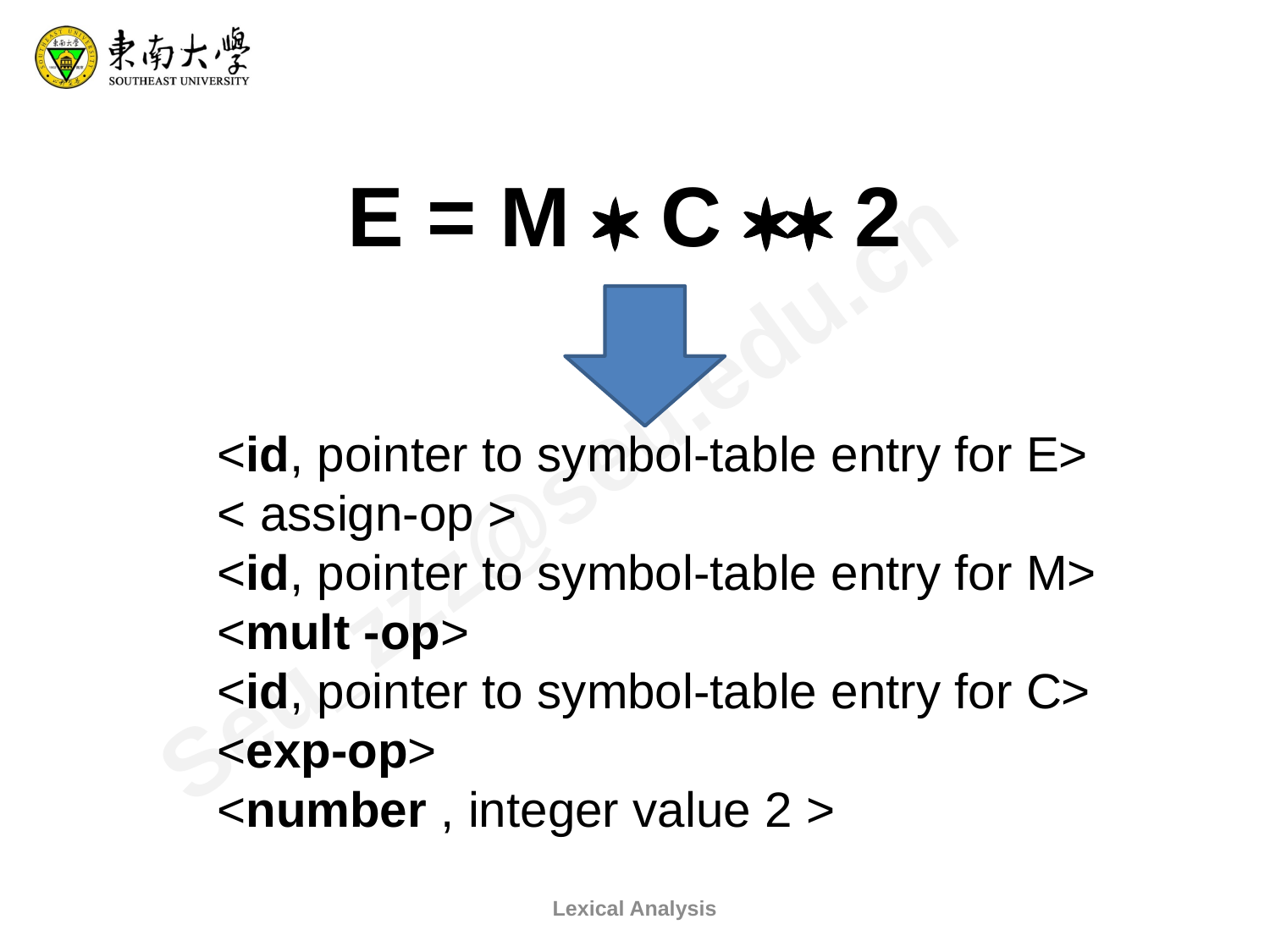

E = M ∗ C ∗∗ 2

<id, pointer to symbol-table entry for E>
< assign-op >
<id, pointer to symbol-table entry for M>
<mult -op>
<id, pointer to symbol-table entry for C>
<exp-op>
<number , integer value 2 >

Lexical Analysis
10